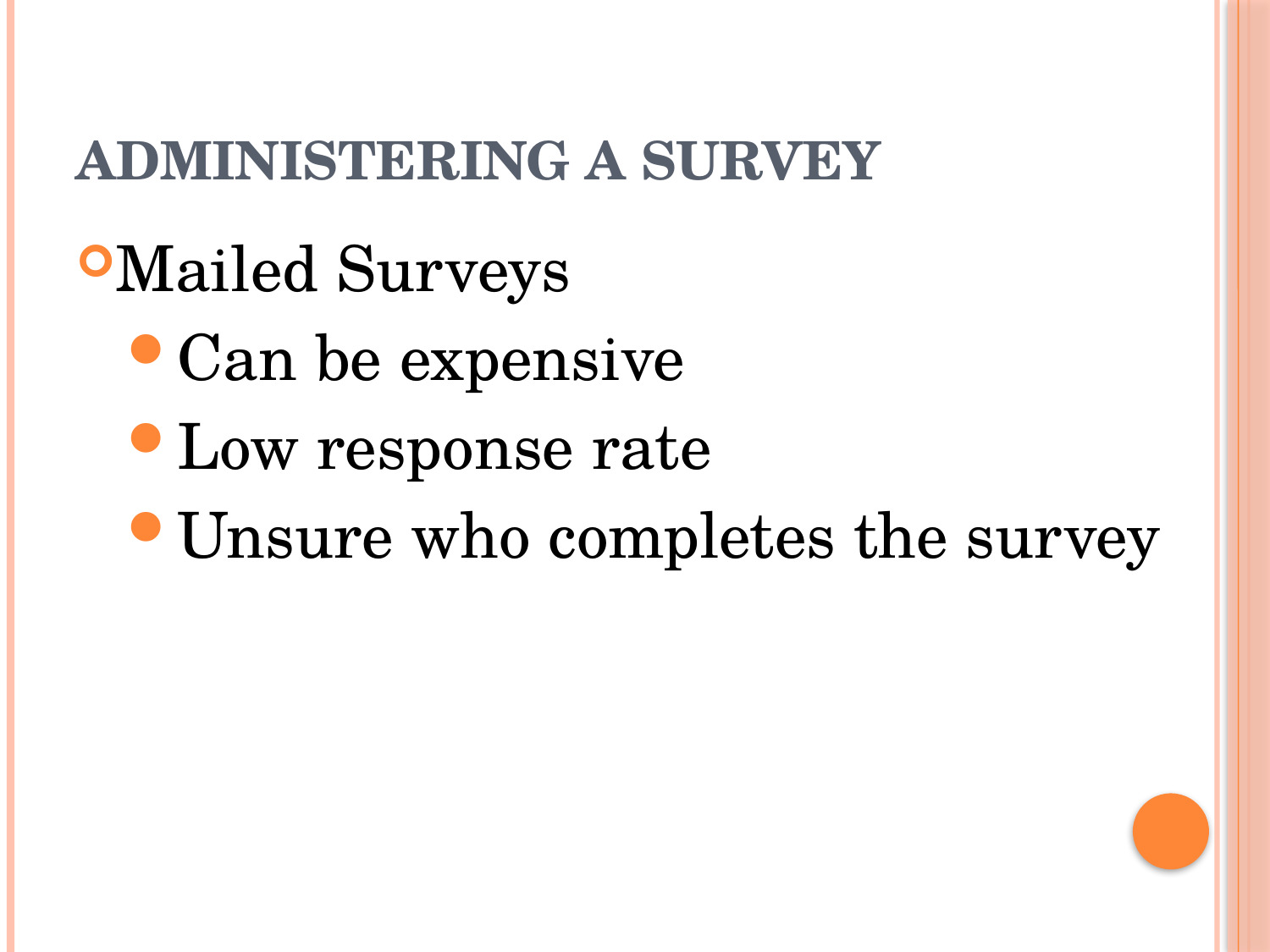

# Administering a survey
Mailed Surveys
Can be expensive
Low response rate
Unsure who completes the survey